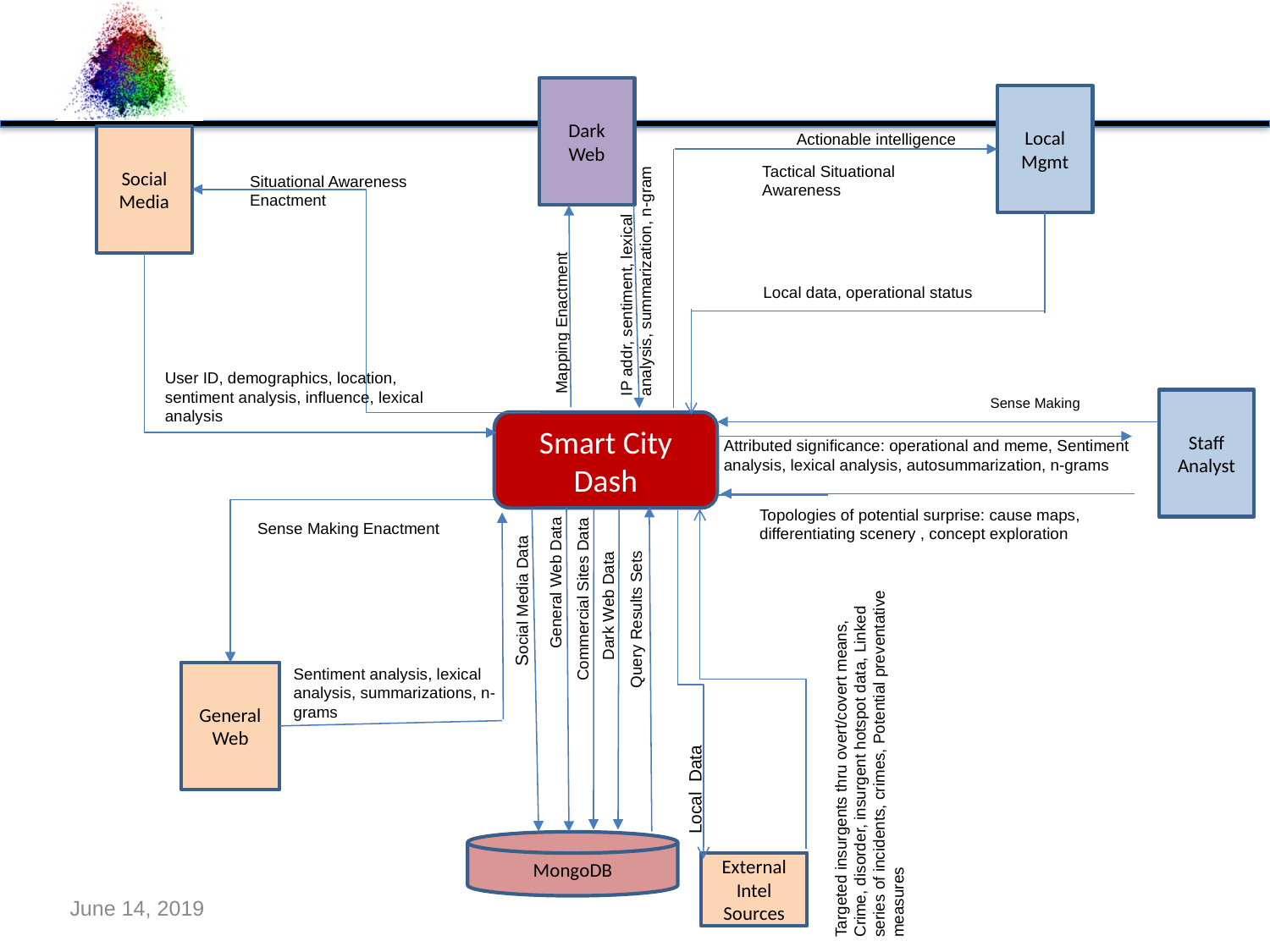

Dark Web
Local Mgmt
Actionable intelligence
Social Media
Tactical Situational Awareness
Situational Awareness Enactment
IP addr, sentiment, lexical analysis, summarization, n-gram
Local data, operational status
Mapping Enactment
User ID, demographics, location, sentiment analysis, influence, lexical analysis
Sense Making
Staff Analyst
Smart City Dash
Attributed significance: operational and meme, Sentiment analysis, lexical analysis, autosummarization, n-grams

Topologies of potential surprise: cause maps, differentiating scenery , concept exploration
Sense Making Enactment
General Web Data
Dark Web Data
Social Media Data
Commercial Sites Data
Query Results Sets
Sentiment analysis, lexical analysis, summarizations, n-grams
General Web
Targeted insurgents thru overt/covert means, Crime, disorder, insurgent hotspot data, Linked series of incidents, crimes, Potential preventative measures
Local  Data
MongoDB
External Intel Sources
June 14, 2019